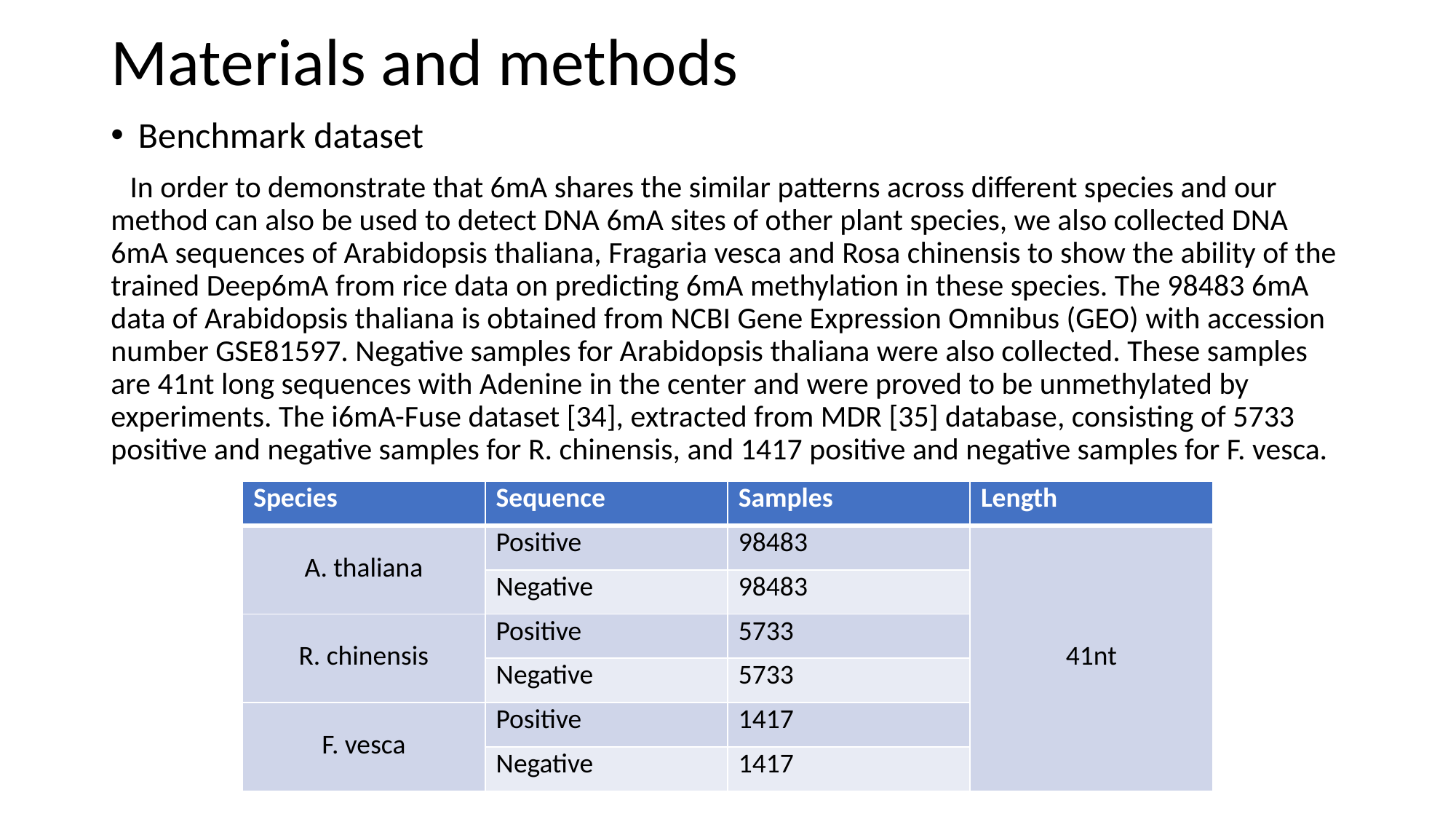

# Materials and methods
Benchmark dataset
    In order to demonstrate that 6mA shares the similar patterns across different species and our method can also be used to detect DNA 6mA sites of other plant species, we also collected DNA 6mA sequences of Arabidopsis thaliana, Fragaria vesca and Rosa chinensis to show the ability of the trained Deep6mA from rice data on predicting 6mA methylation in these species. The 98483 6mA data of Arabidopsis thaliana is obtained from NCBI Gene Expression Omnibus (GEO) with accession number GSE81597. Negative samples for Arabidopsis thaliana were also collected. These samples are 41nt long sequences with Adenine in the center and were proved to be unmethylated by experiments. The i6mA-Fuse dataset [34], extracted from MDR [35] database, consisting of 5733 positive and negative samples for R. chinensis, and 1417 positive and negative samples for F. vesca.
| Species | Sequence | Samples | Length |
| --- | --- | --- | --- |
| A. thaliana | Positive | 98483 | 41nt |
|  | Negative | 98483 |  |
| R. chinensis | Positive | 5733 | 41 |
|  | Negative | 5733 |  |
| F. vesca | Positive | 1417 | 41 |
|  | Negative | 1417 |  |